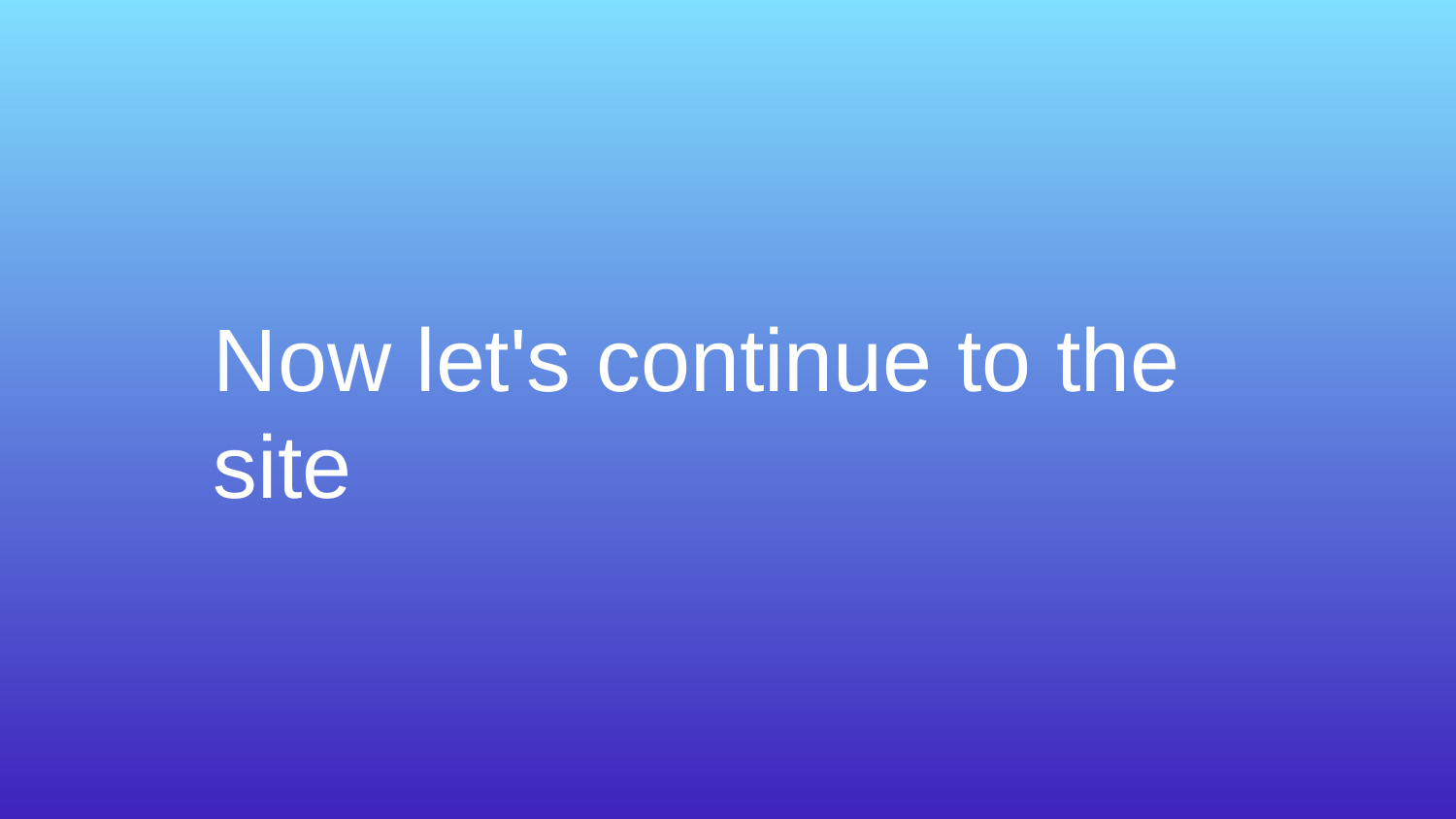

# Now let's continue to the site